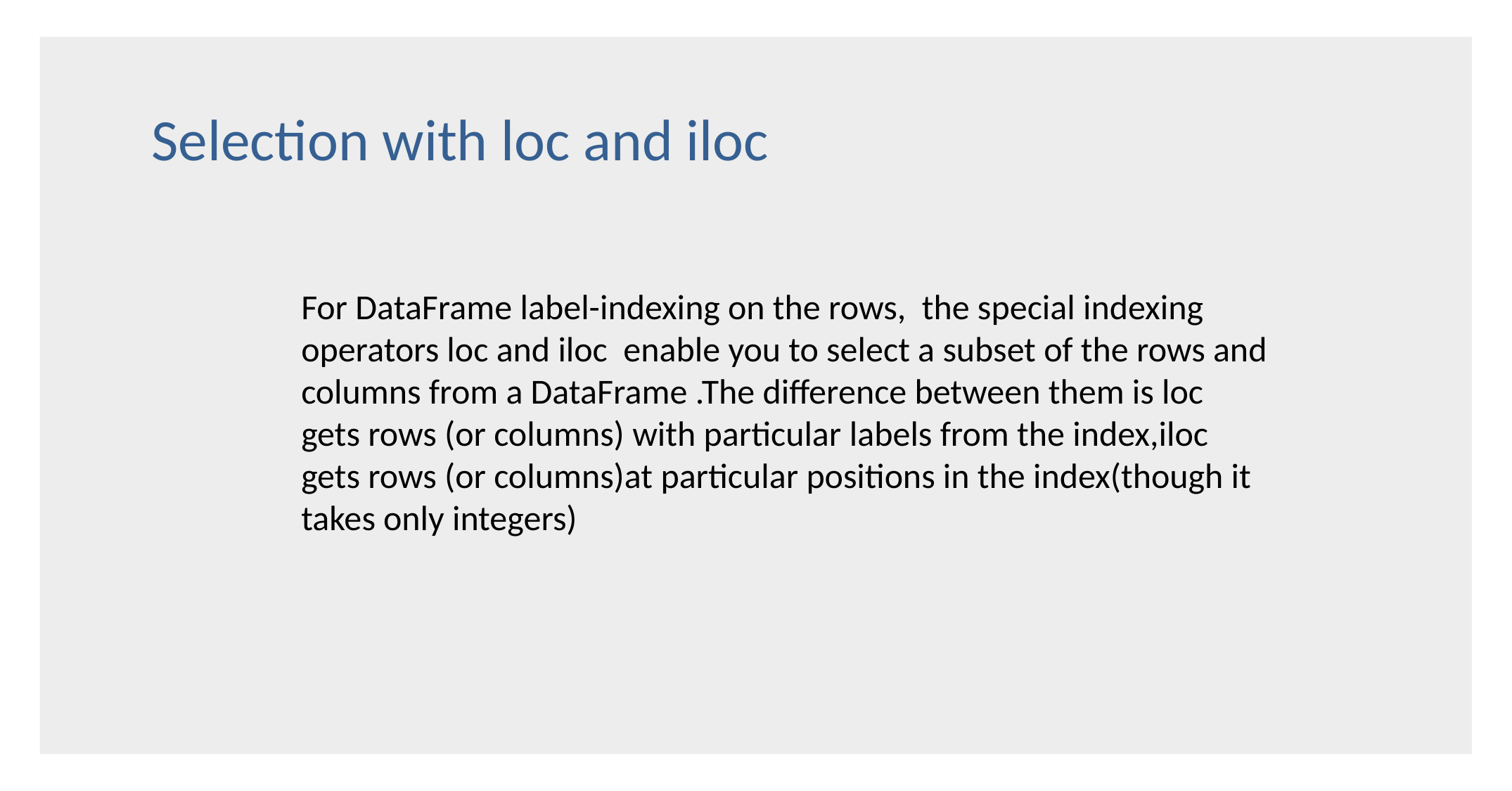

Selection with loc and iloc
For DataFrame label-indexing on the rows,  the special indexing operators loc and iloc  enable you to select a subset of the rows and columns from a DataFrame .The difference between them is loc gets rows (or columns) with particular labels from the index,iloc gets rows (or columns)at particular positions in the index(though it takes only integers)